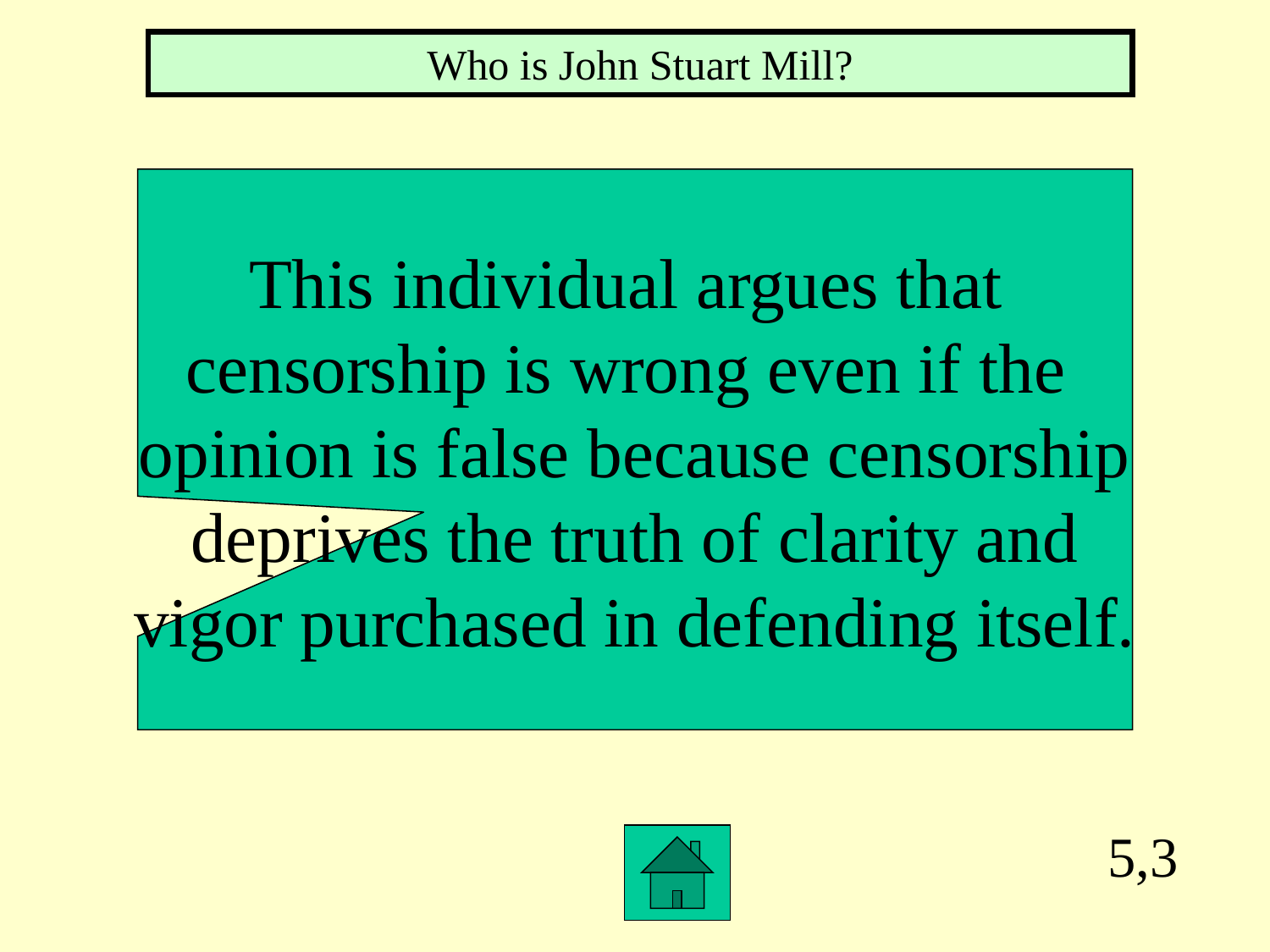

Who is John Stuart Mill?
This individual argues that
censorship is wrong even if the
opinion is false because censorship
deprives the truth of clarity and
vigor purchased in defending itself.
5,3